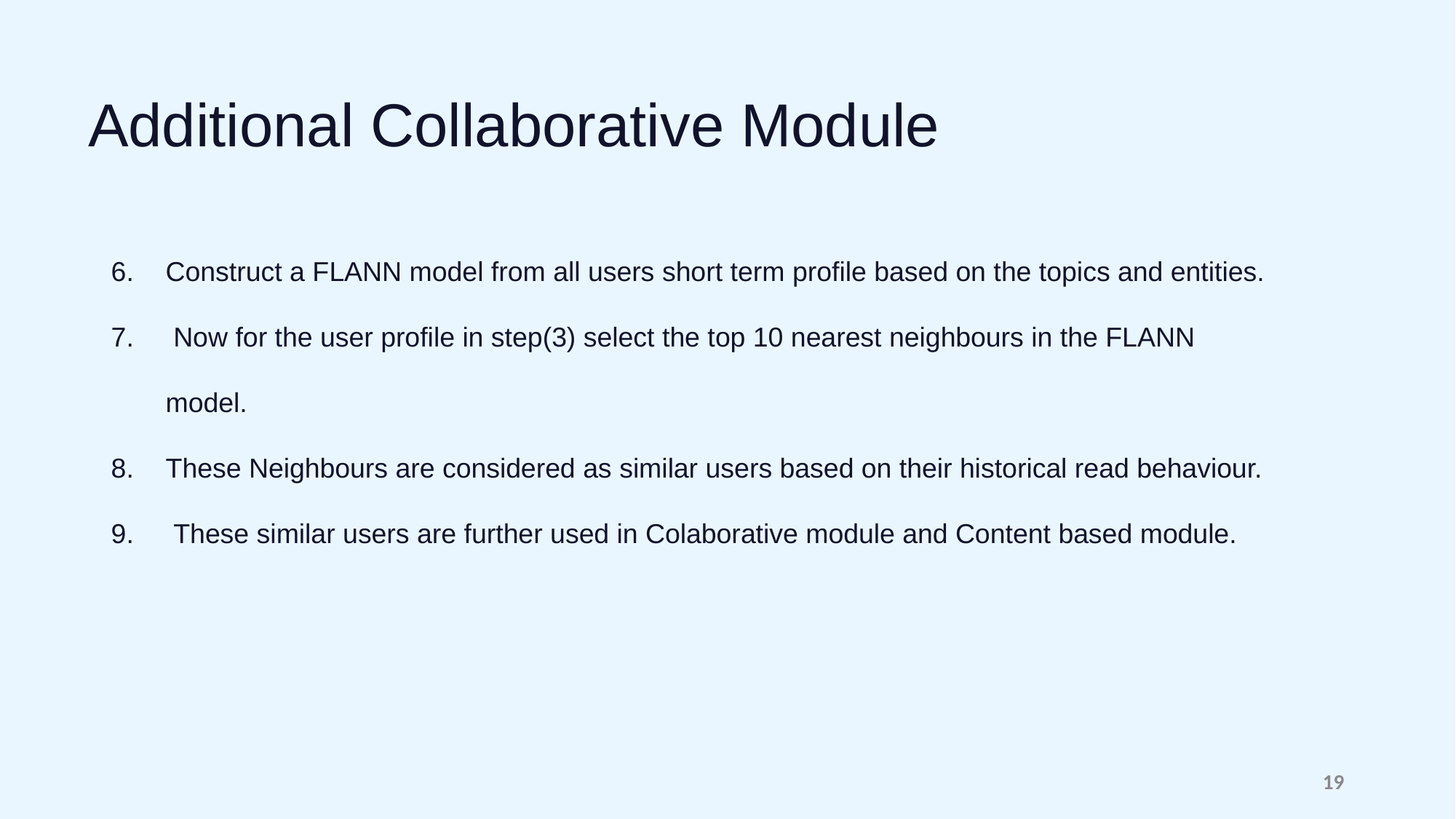

Additional Collaborative Module
Construct a FLANN model from all users short term profile based on the topics and entities.
 Now for the user profile in step(3) select the top 10 nearest neighbours in the FLANN model.
These Neighbours are considered as similar users based on their historical read behaviour.
 These similar users are further used in Colaborative module and Content based module.

19